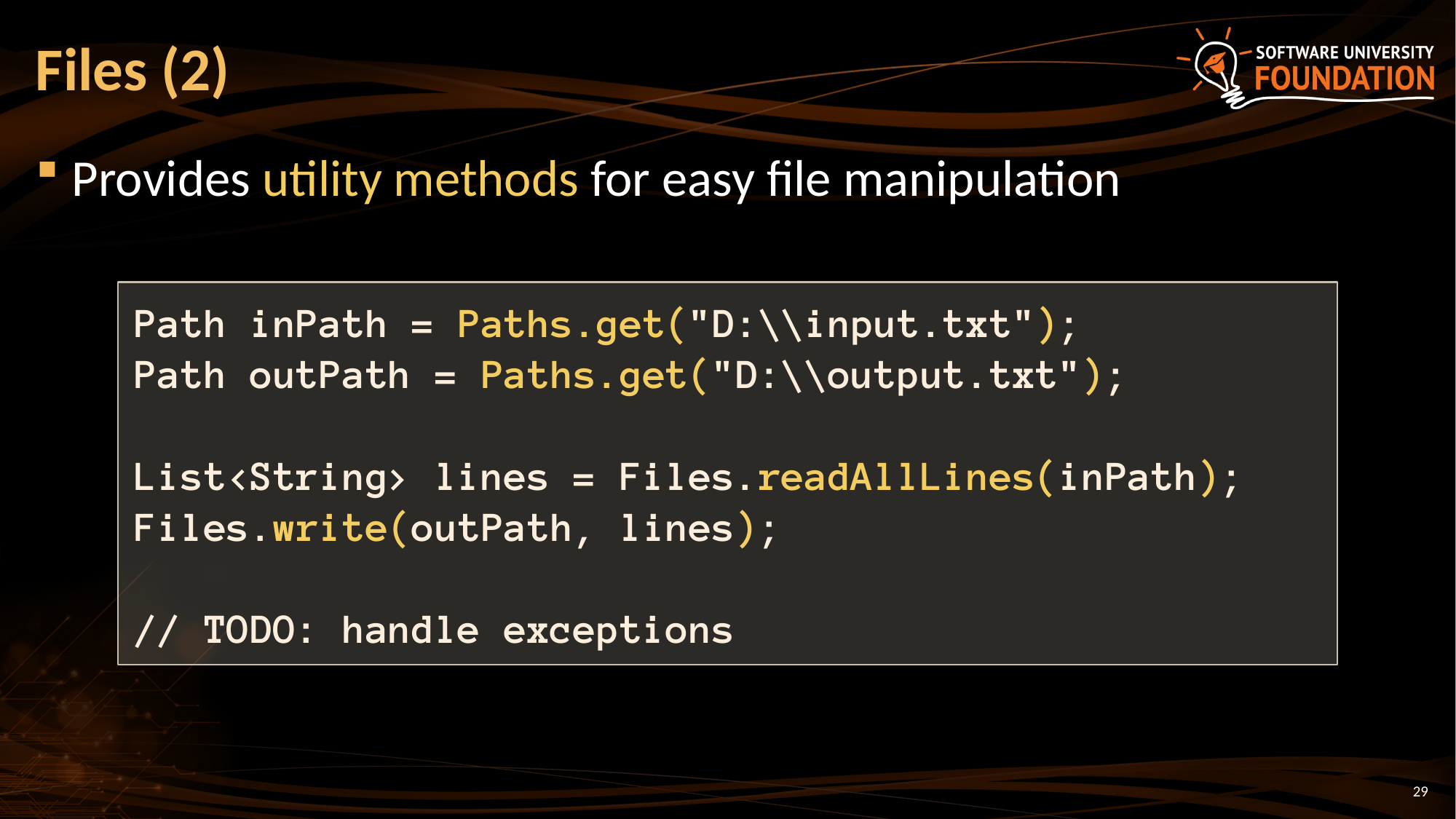

# Files (2)
Provides utility methods for easy file manipulation

Path inPath = Paths.get("D:\\input.txt");
Path outPath = Paths.get("D:\\output.txt");

List<String> lines = Files.readAllLines(inPath);
Files.write(outPath, lines);

// TODO: handle exceptions
29